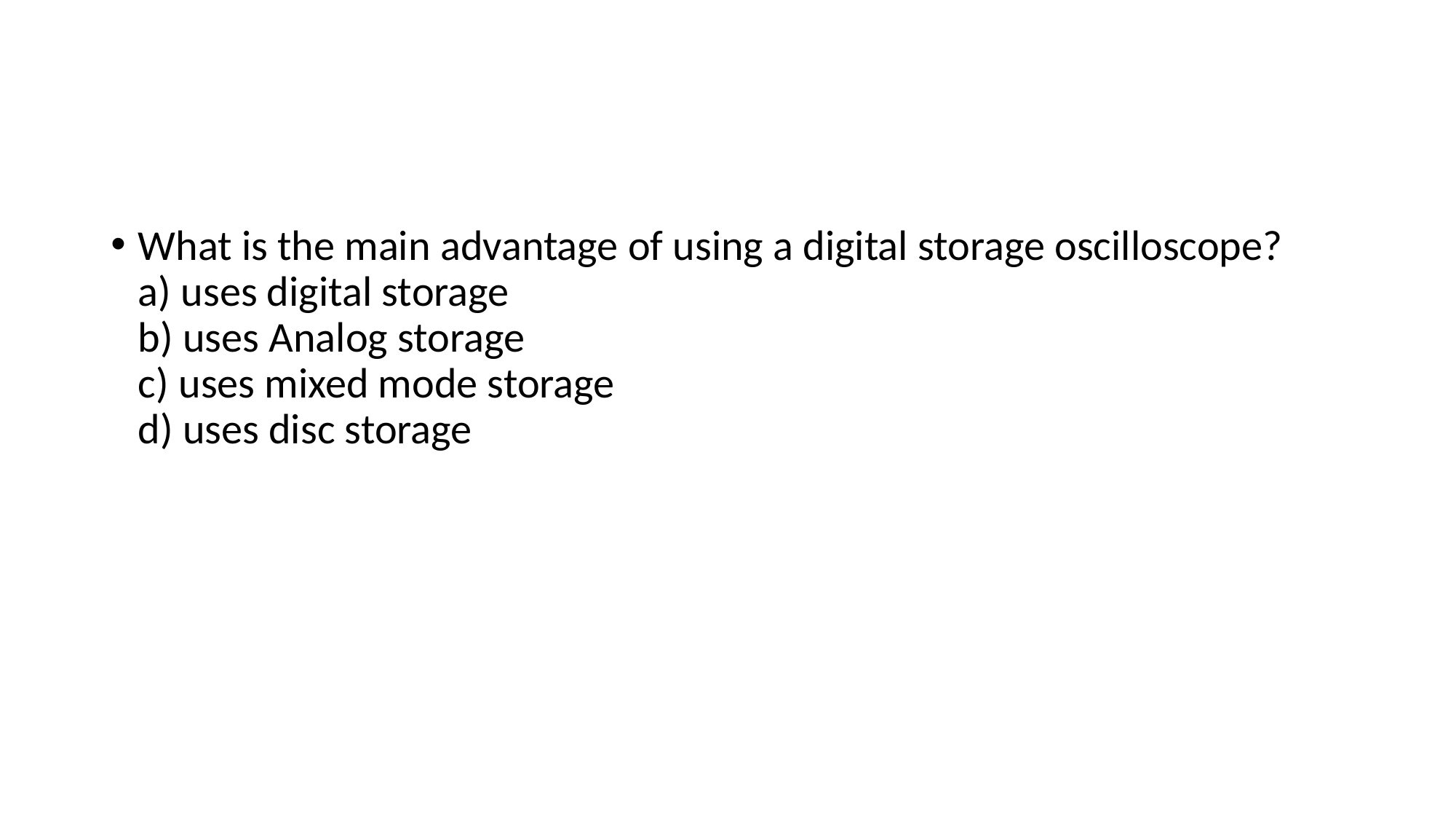

#
What is the main advantage of using a digital storage oscilloscope?
a) uses digital storage
b) uses Analog storage
c) uses mixed mode storage
d) uses disc storage